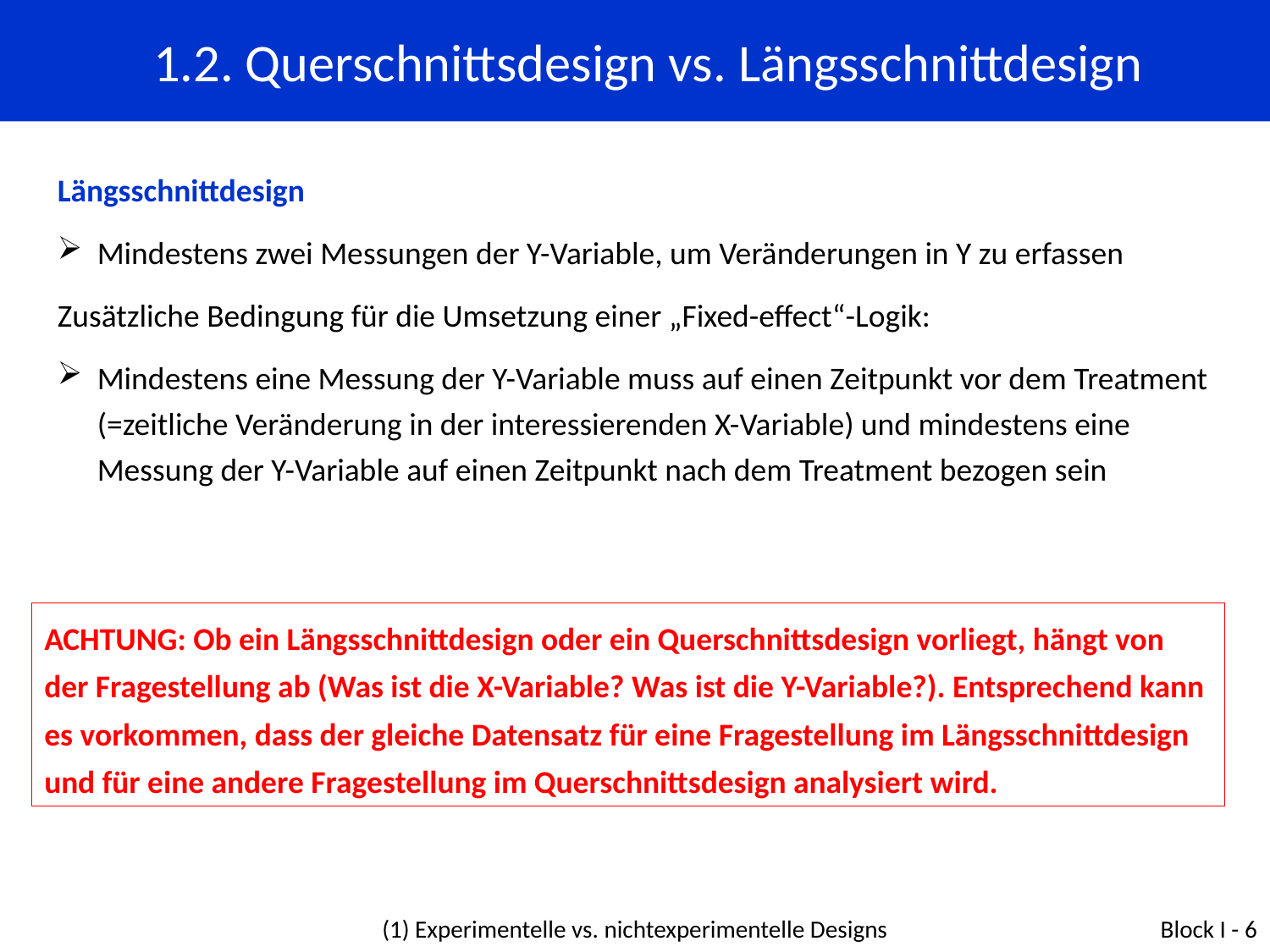

1.2. Querschnittsdesign vs. Längsschnittdesign
Längsschnittdesign
Mindestens zwei Messungen der Y-Variable, um Veränderungen in Y zu erfassen
Zusätzliche Bedingung für die Umsetzung einer „Fixed-effect“-Logik:
Mindestens eine Messung der Y-Variable muss auf einen Zeitpunkt vor dem Treatment (=zeitliche Veränderung in der interessierenden X-Variable) und mindestens eine Messung der Y-Variable auf einen Zeitpunkt nach dem Treatment bezogen sein
ACHTUNG: Ob ein Längsschnittdesign oder ein Querschnittsdesign vorliegt, hängt von der Fragestellung ab (Was ist die X-Variable? Was ist die Y-Variable?). Entsprechend kann es vorkommen, dass der gleiche Datensatz für eine Fragestellung im Längsschnittdesign und für eine andere Fragestellung im Querschnittsdesign analysiert wird.
(1) Experimentelle vs. nichtexperimentelle Designs
Block I - 6